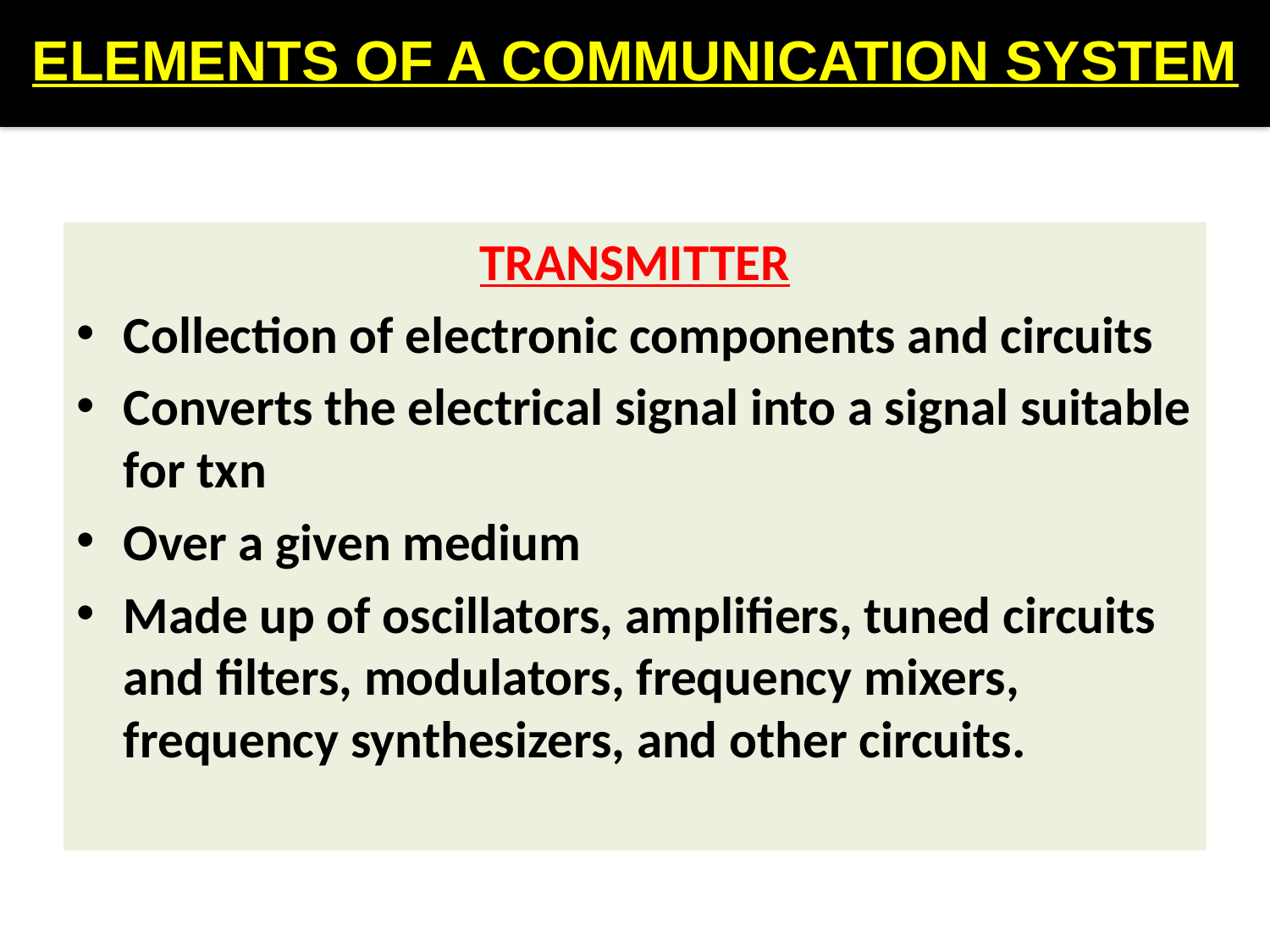

# ELEMENTS OF A COMMUNICATION SYSTEM
TRANSMITTER
Collection of electronic components and circuits
Converts the electrical signal into a signal suitable for txn
Over a given medium
Made up of oscillators, amplifiers, tuned circuits and filters, modulators, frequency mixers, frequency synthesizers, and other circuits.